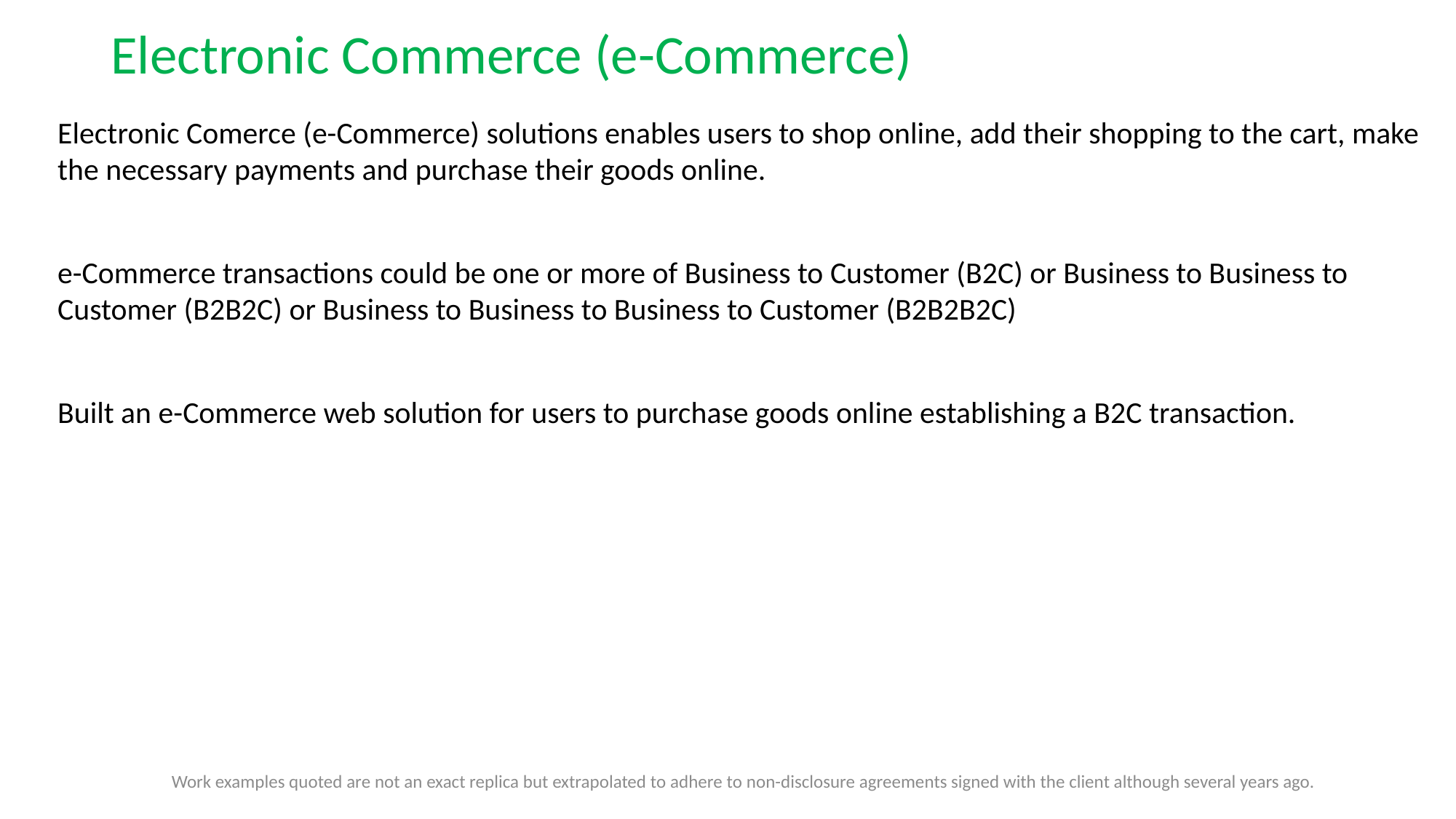

# Electronic Commerce (e-Commerce)
Electronic Comerce (e-Commerce) solutions enables users to shop online, add their shopping to the cart, make the necessary payments and purchase their goods online.

e-Commerce transactions could be one or more of Business to Customer (B2C) or Business to Business to Customer (B2B2C) or Business to Business to Business to Customer (B2B2B2C)

Built an e-Commerce web solution for users to purchase goods online establishing a B2C transaction.
Work examples quoted are not an exact replica but extrapolated to adhere to non-disclosure agreements signed with the client although several years ago.